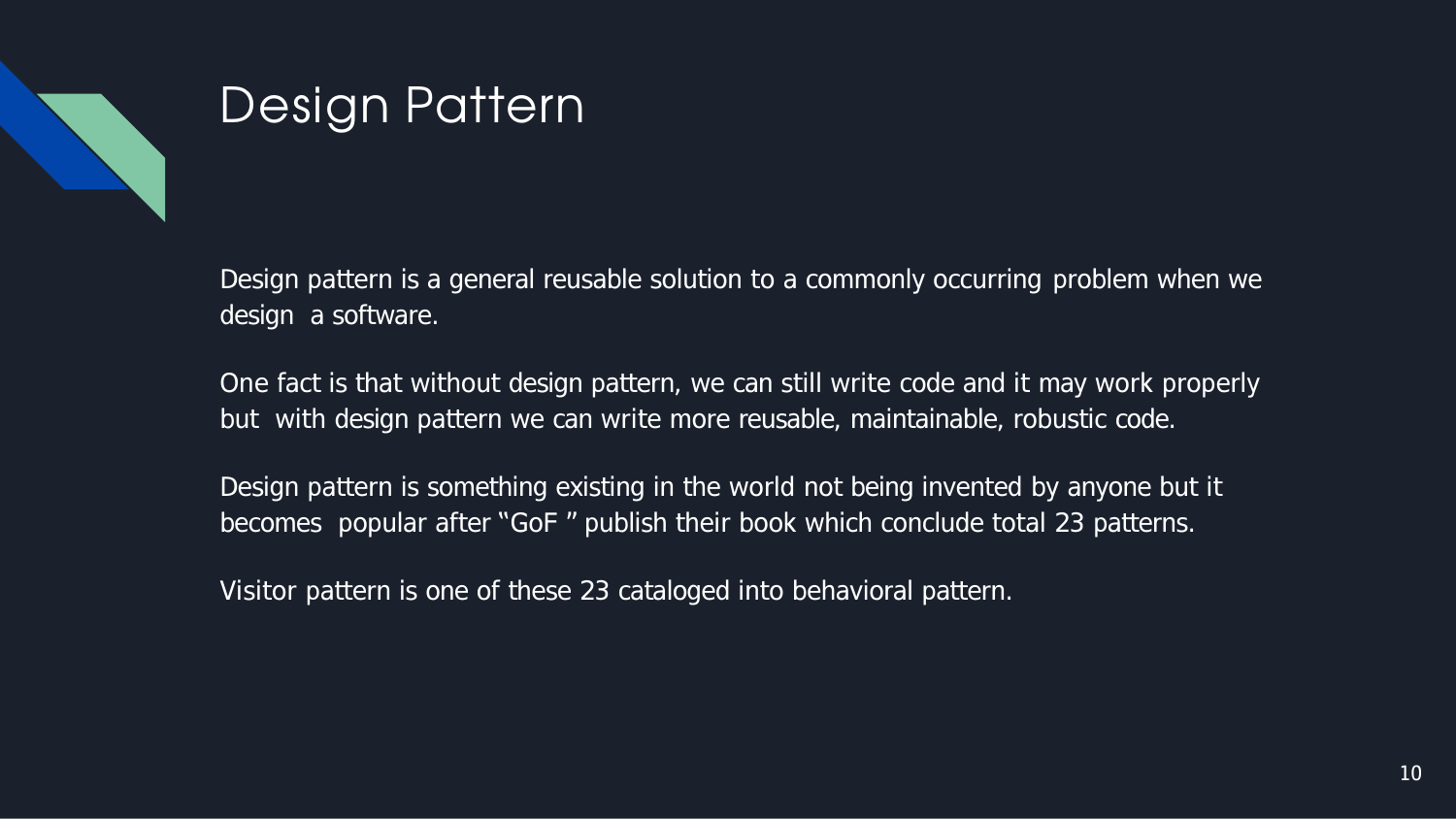

# Design Pattern
Design pattern is a general reusable solution to a commonly occurring problem when we design  a software.

One fact is that without design pattern, we can still write code and it may work properly but  with design pattern we can write more reusable, maintainable, robustic code.

Design pattern is something existing in the world not being invented by anyone but it becomes  popular after “GoF ” publish their book which conclude total 23 patterns.

Visitor pattern is one of these 23 cataloged into behavioral pattern.
10